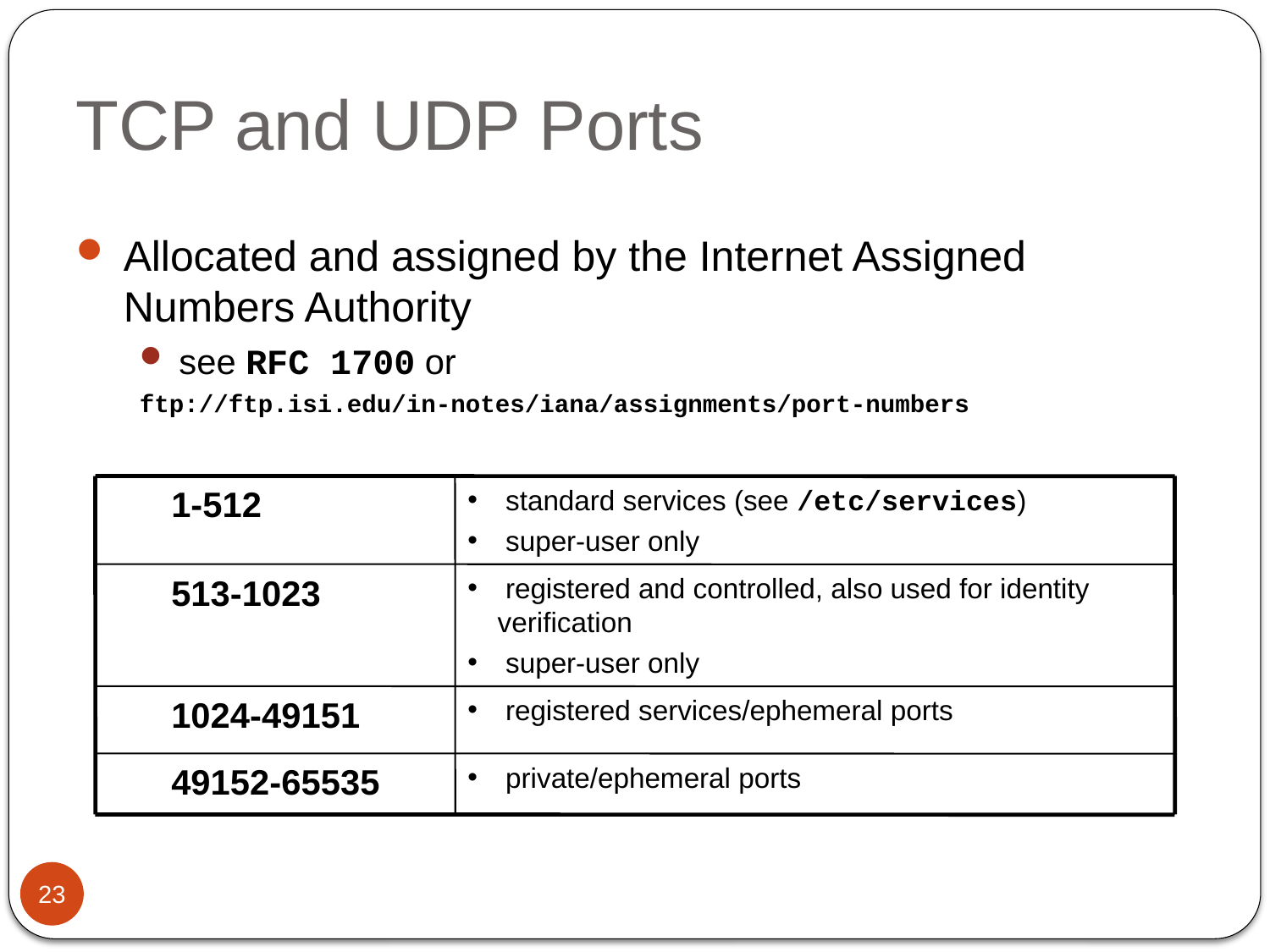

# TCP and UDP Ports
Allocated and assigned by the Internet Assigned Numbers Authority
see RFC 1700 or
ftp://ftp.isi.edu/in-notes/iana/assignments/port-numbers

1-512

 standard services (see /etc/services)
 super-user only

513-1023

 registered and controlled, also used for identity verification
 super-user only
1024-49151

 registered services/ephemeral ports
49152-65535

 private/ephemeral ports

23